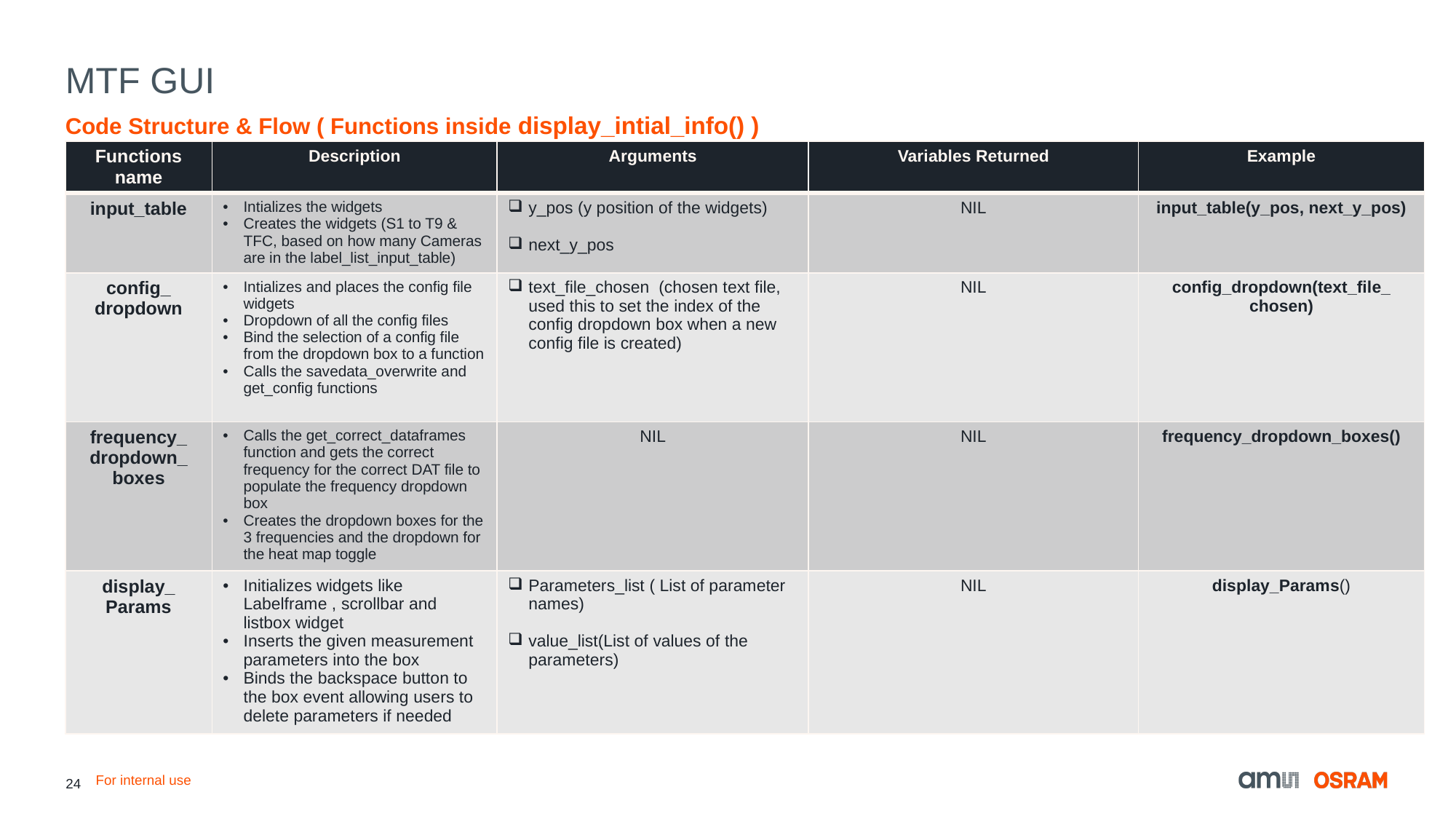

# MTF GUI
Code Structure & Flow ( Functions inside display_intial_info() )
| Functions name | Description | Arguments | Variables Returned | Example |
| --- | --- | --- | --- | --- |
| input\_table | Intializes the widgets Creates the widgets (S1 to T9 & TFC, based on how many Cameras are in the label\_list\_input\_table) | y\_pos (y position of the widgets) next\_y\_pos | NIL | input\_table(y\_pos, next\_y\_pos) |
| config\_ dropdown | Intializes and places the config file widgets Dropdown of all the config files Bind the selection of a config file from the dropdown box to a function Calls the savedata\_overwrite and get\_config functions | text\_file\_chosen (chosen text file, used this to set the index of the config dropdown box when a new config file is created) | NIL | config\_dropdown(text\_file\_ chosen) |
| frequency\_ dropdown\_ boxes | Calls the get\_correct\_dataframes function and gets the correct frequency for the correct DAT file to populate the frequency dropdown box Creates the dropdown boxes for the 3 frequencies and the dropdown for the heat map toggle | NIL | NIL | frequency\_dropdown\_boxes() |
| display\_ Params | Initializes widgets like Labelframe , scrollbar and listbox widget Inserts the given measurement parameters into the box Binds the backspace button to the box event allowing users to delete parameters if needed | Parameters\_list ( List of parameter names) value\_list(List of values of the parameters) | NIL | display\_Params() |
For internal use